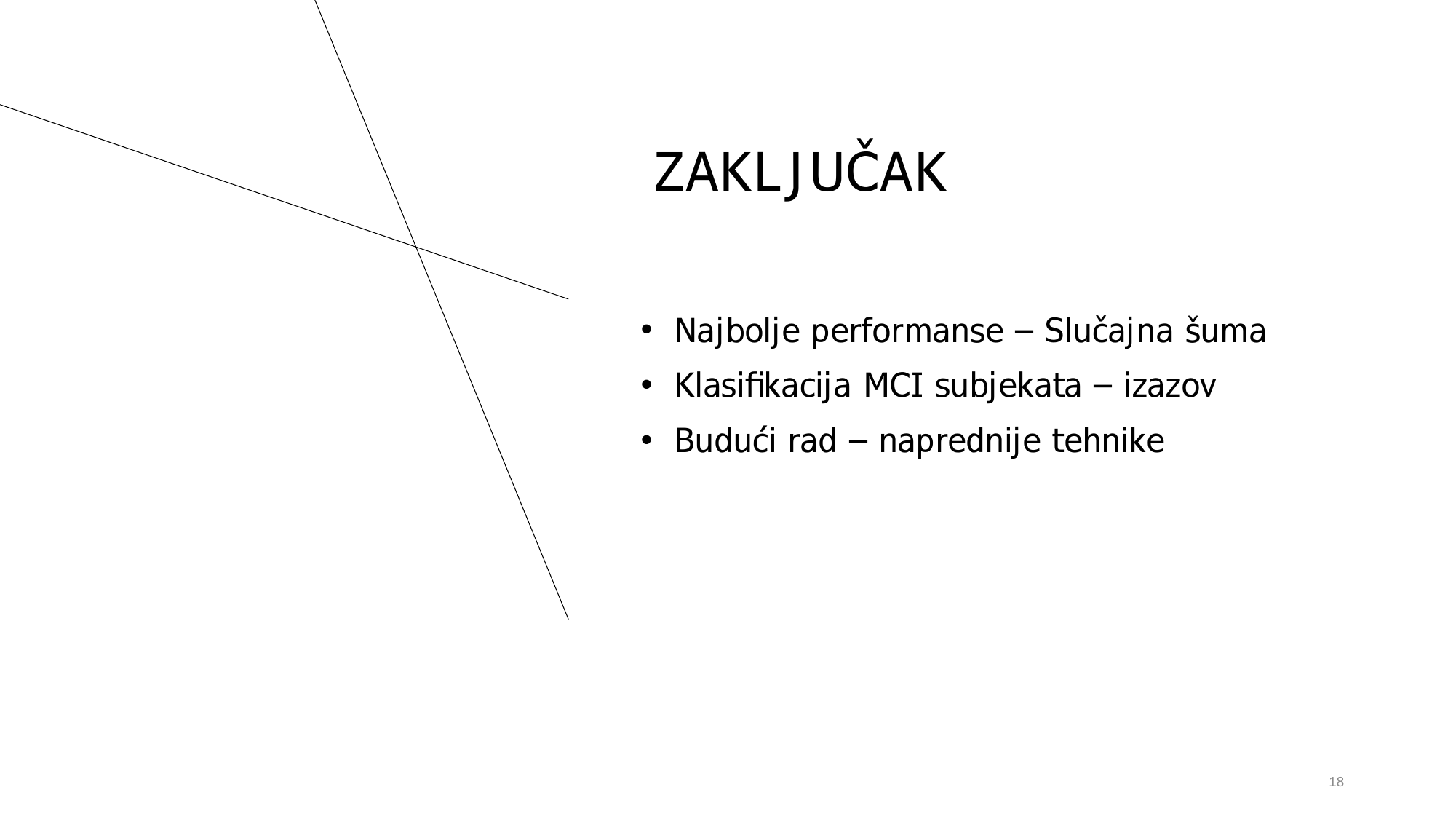

# Zaključak
Najbolje performanse – Slučajna šuma
Klasifikacija MCI subjekata – izazov
Budući rad – naprednije tehnike
18